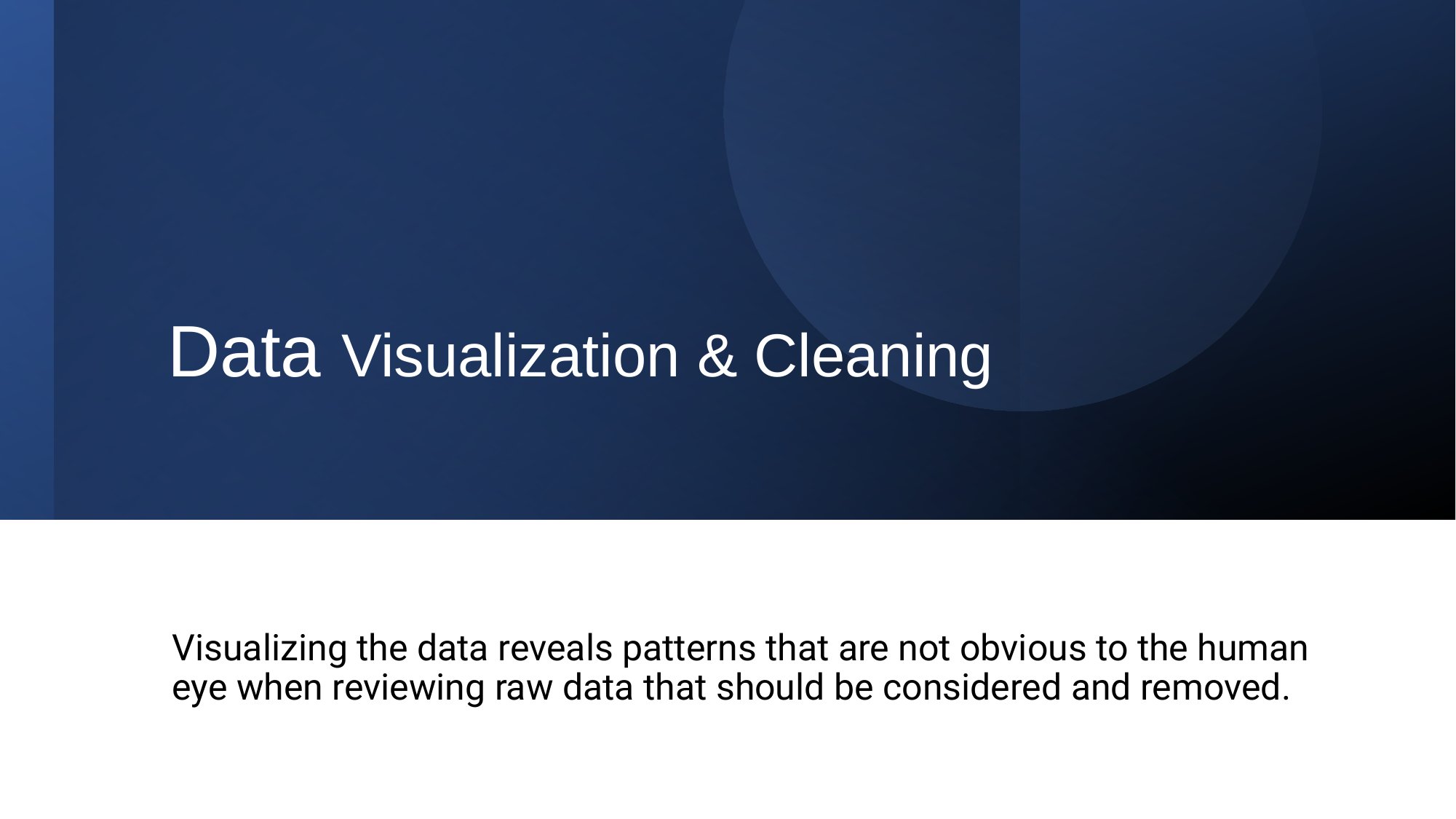

# Data Visualization & Cleaning
Visualizing the data reveals patterns that are not obvious to the human eye when reviewing raw data that should be considered and removed.